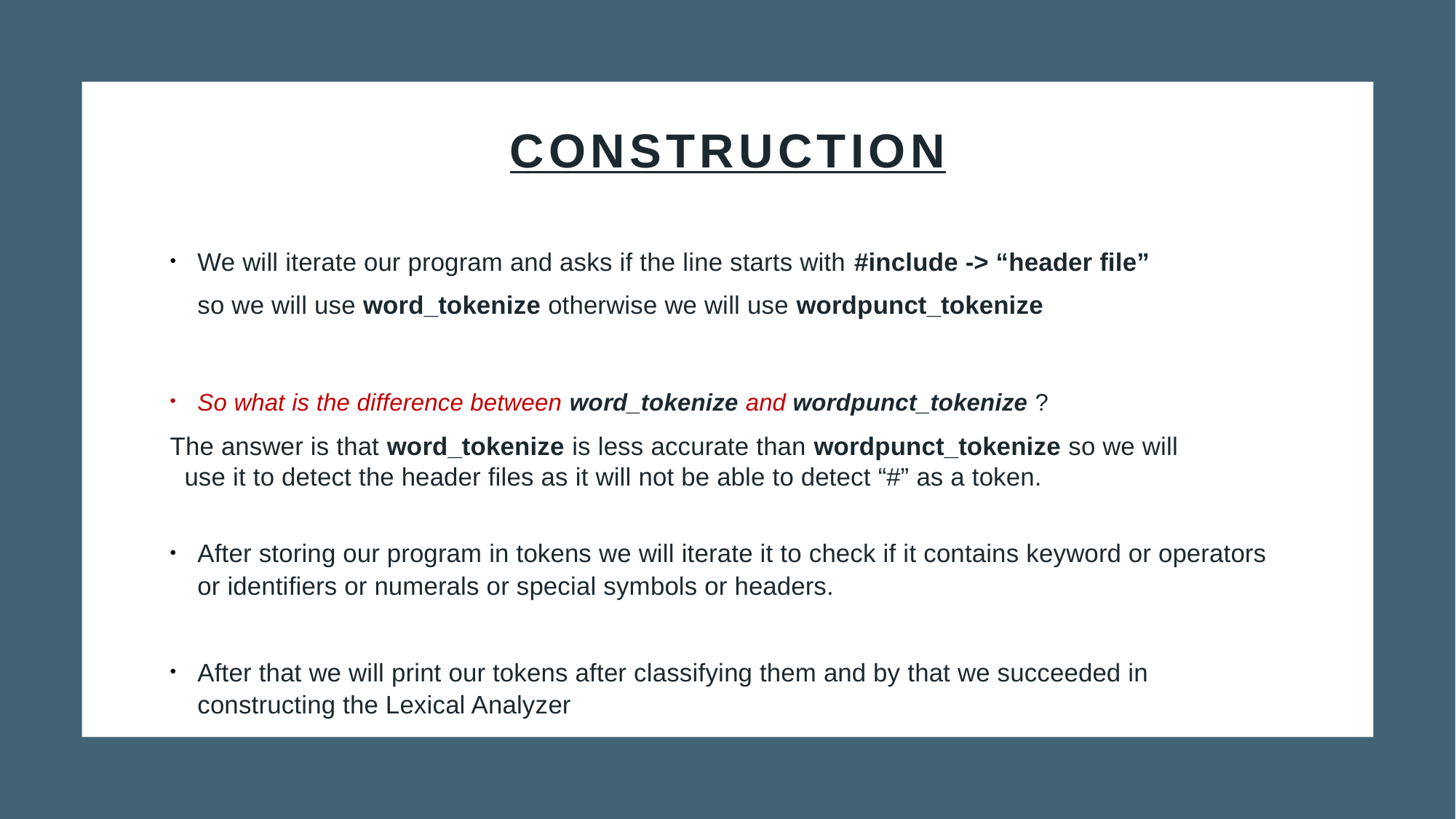

# Construction

We will iterate our program and asks if the line starts with #include -> “header file”
so we will use word_tokenize otherwise we will use wordpunct_tokenize

So what is the difference between word_tokenize and wordpunct_tokenize ?
The answer is that word_tokenize is less accurate than wordpunct_tokenize so we will                 use it to detect the header files as it will not be able to detect “#” as a token.

After storing our program in tokens we will iterate it to check if it contains keyword or operators or identifiers or numerals or special symbols or headers.

After that we will print our tokens after classifying them and by that we succeeded in constructing the Lexical Analyzer